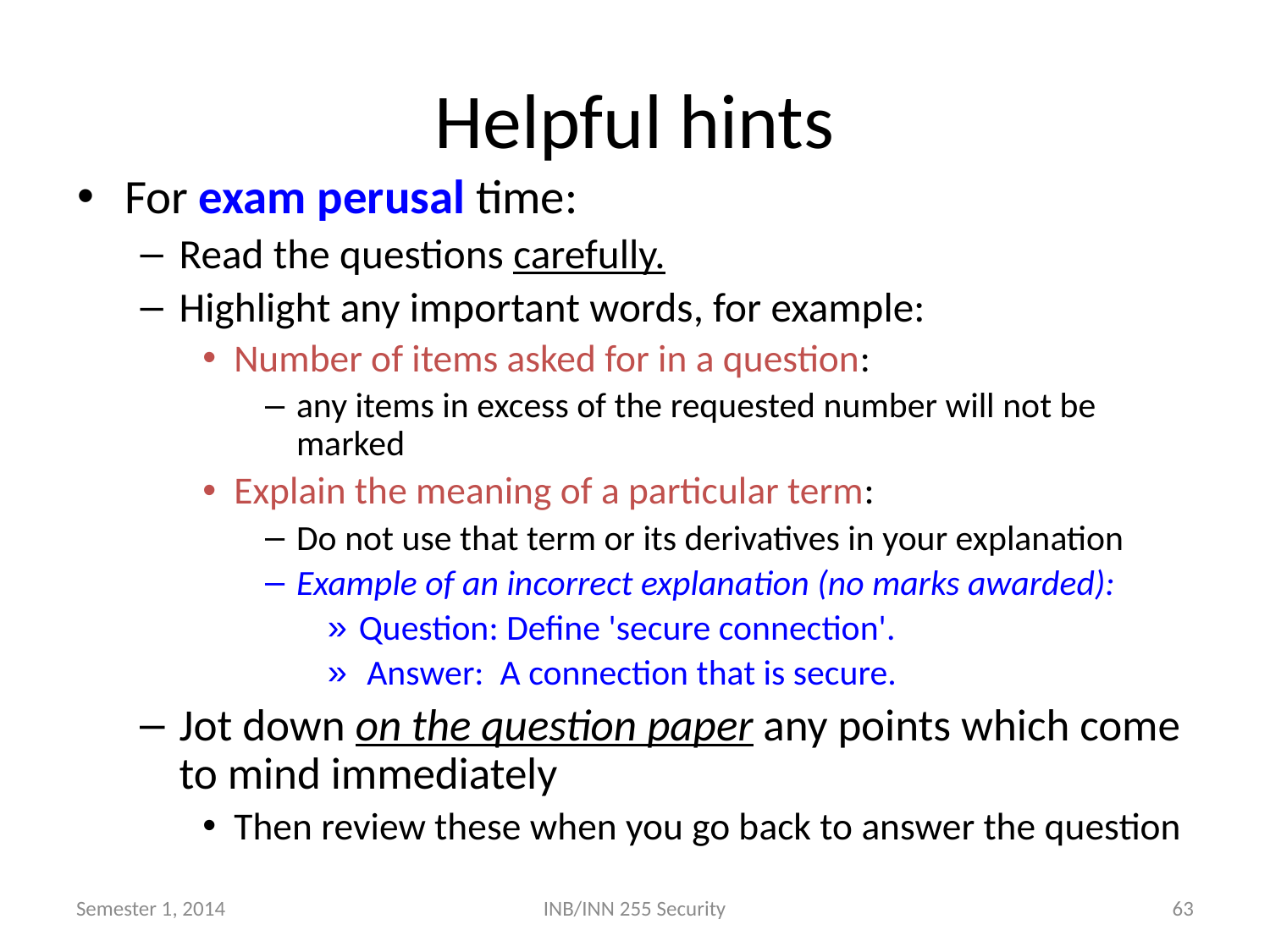

# Helpful hints
For exam perusal time:
Read the questions carefully.
Highlight any important words, for example:
Number of items asked for in a question:
any items in excess of the requested number will not be marked
Explain the meaning of a particular term:
Do not use that term or its derivatives in your explanation
Example of an incorrect explanation (no marks awarded):
Question: Define 'secure connection'.
 Answer:  A connection that is secure.
Jot down on the question paper any points which come to mind immediately
Then review these when you go back to answer the question
Semester 1, 2014
INB/INN 255 Security
63